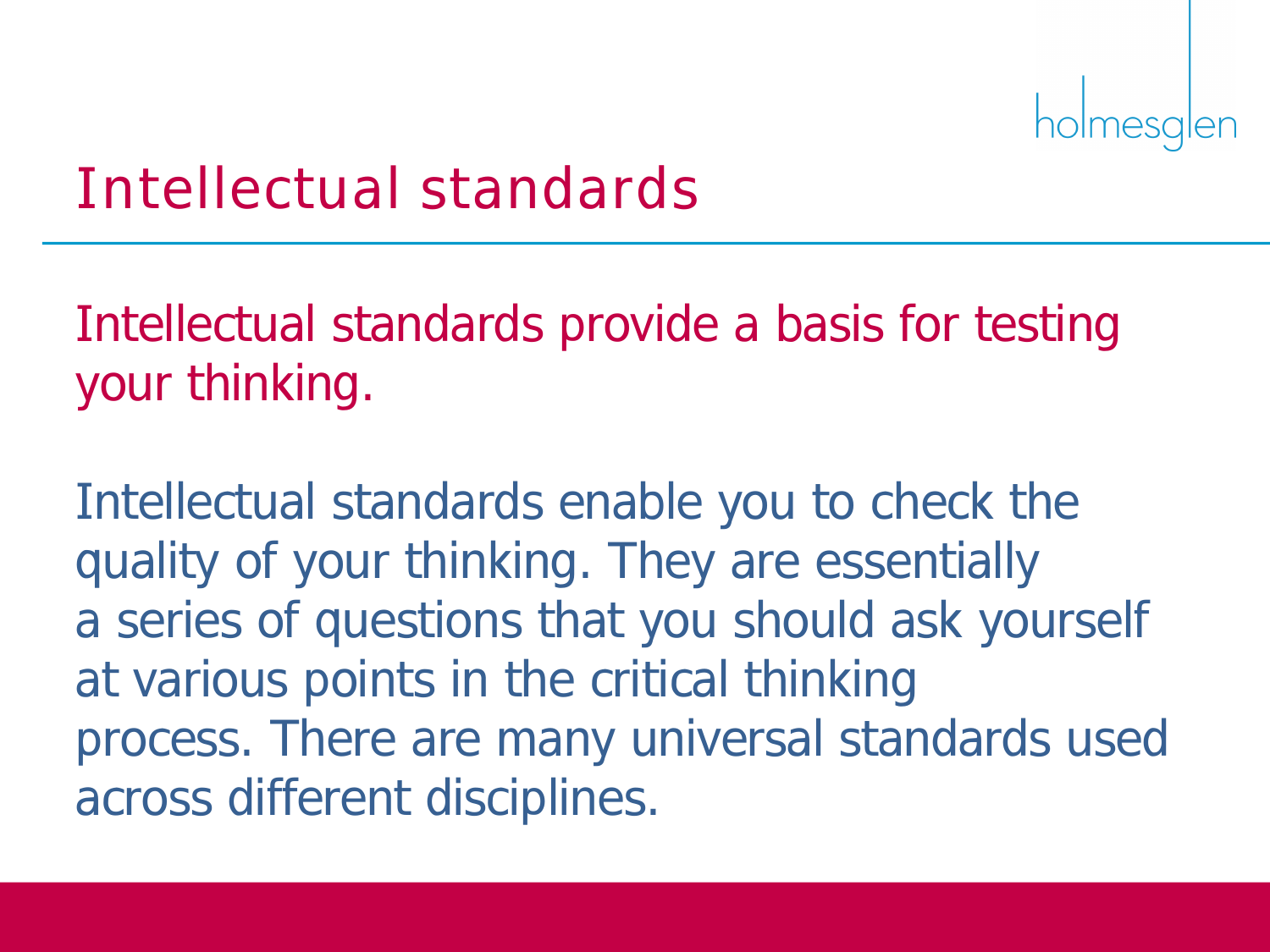

Intellectual standards
Intellectual standards provide a basis for testing your thinking.

Intellectual standards enable you to check the quality of your thinking. They are essentially
a series of questions that you should ask yourself at various points in the critical thinking
process. There are many universal standards used across different disciplines.